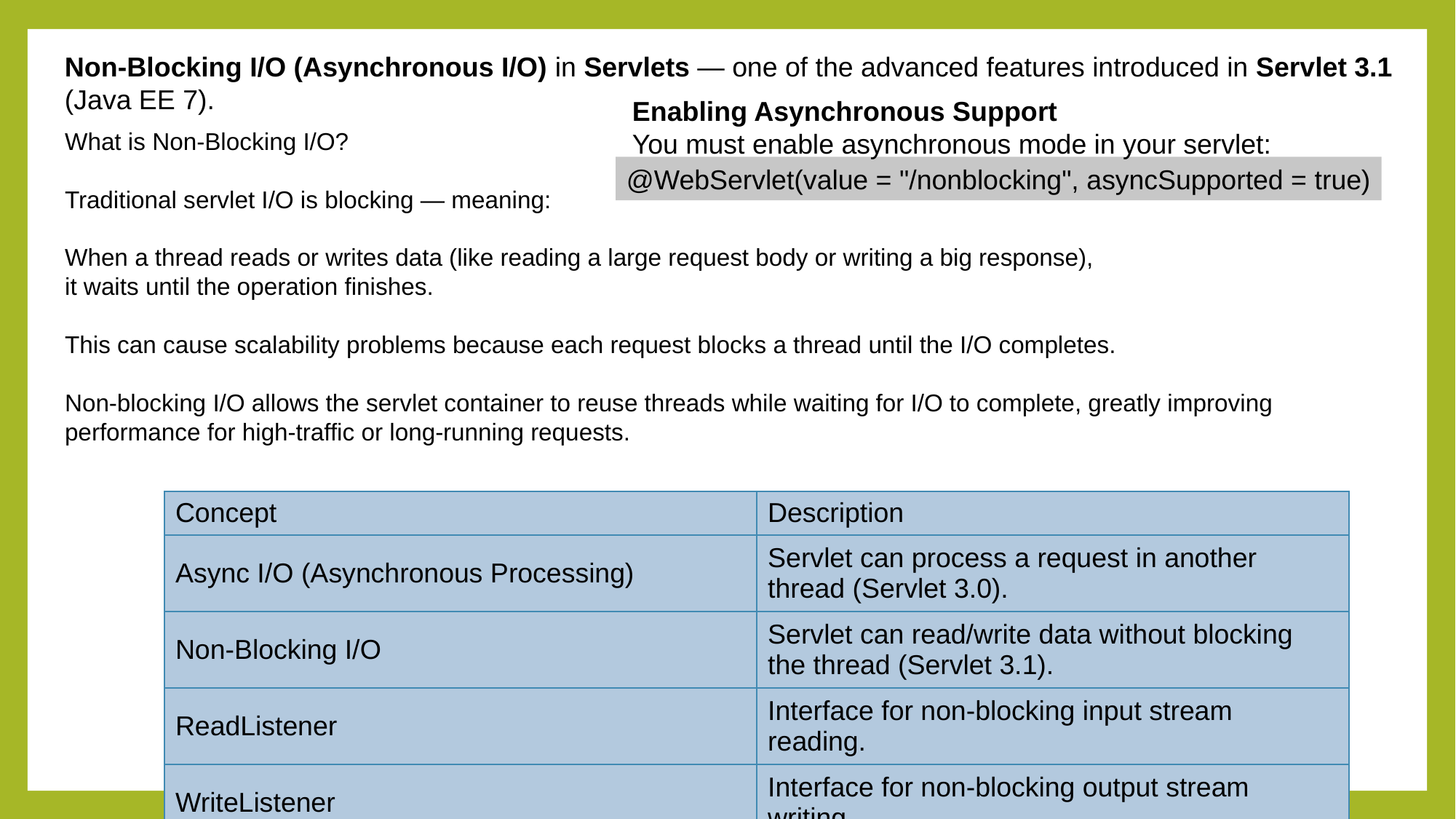

Non-Blocking I/O (Asynchronous I/O) in Servlets — one of the advanced features introduced in Servlet 3.1 (Java EE 7).
Enabling Asynchronous Support
You must enable asynchronous mode in your servlet:
What is Non-Blocking I/O?

Traditional servlet I/O is blocking — meaning:

When a thread reads or writes data (like reading a large request body or writing a big response),
it waits until the operation finishes.

This can cause scalability problems because each request blocks a thread until the I/O completes.

Non-blocking I/O allows the servlet container to reuse threads while waiting for I/O to complete, greatly improving performance for high-traffic or long-running requests.
@WebServlet(value = "/nonblocking", asyncSupported = true)
| Concept | Description |
| --- | --- |
| Async I/O (Asynchronous Processing) | Servlet can process a request in another thread (Servlet 3.0). |
| Non-Blocking I/O | Servlet can read/write data without blocking the thread (Servlet 3.1). |
| ReadListener | Interface for non-blocking input stream reading. |
| WriteListener | Interface for non-blocking output stream writing. |
K.GOWTHAMAN M.C.A KALVI EDUCATION - 9894083890
28